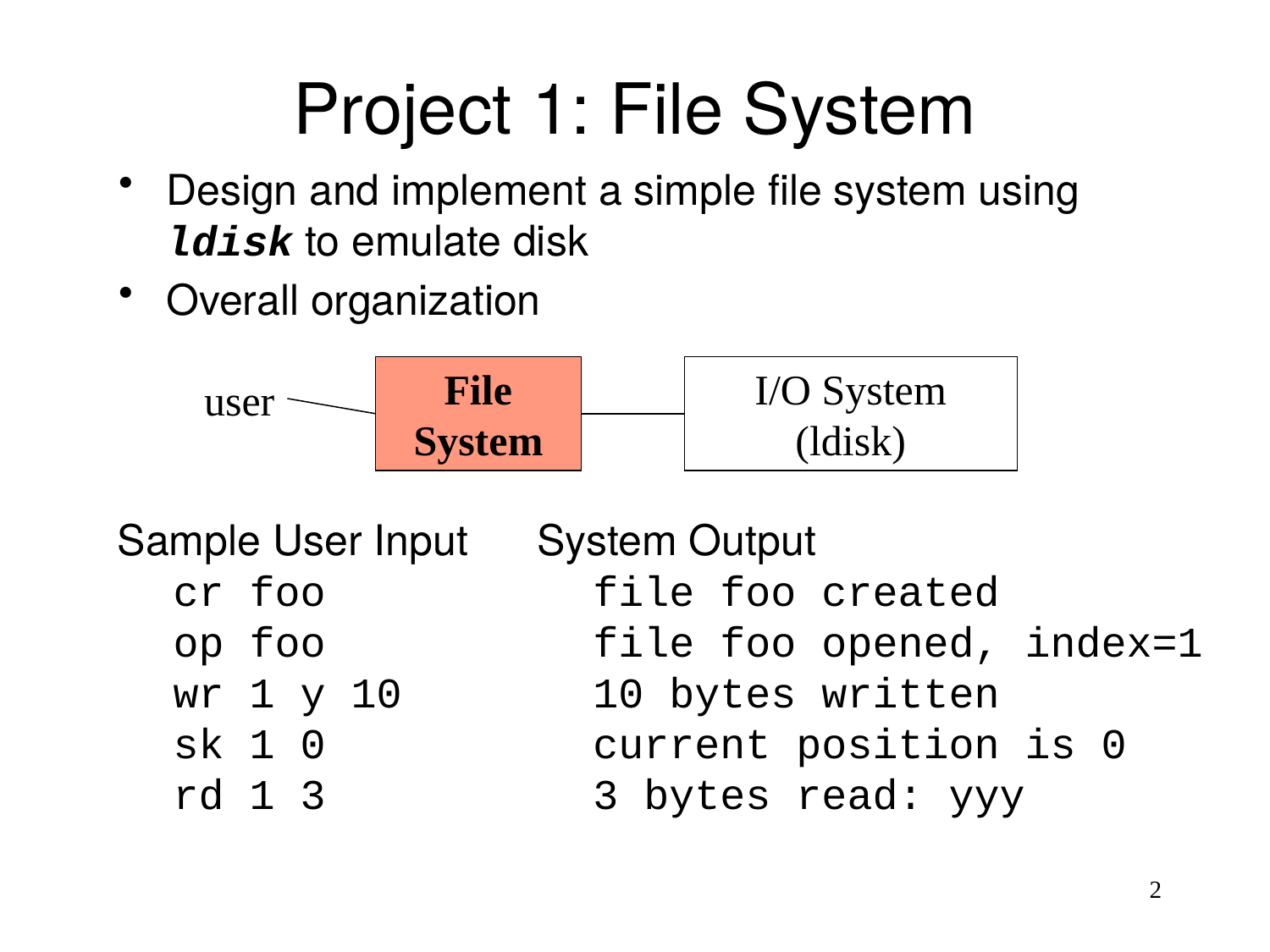

# Project 1: File System
Design and implement a simple file system using ldisk to emulate disk
Overall organization
File
System
I/O System
(ldisk)
user
Sample User Input
cr foo
op foo
wr 1 y 10
sk 1 0
rd 1 3
System Output
file foo created
file foo opened, index=1
10 bytes written
current position is 0
3 bytes read: yyy

2